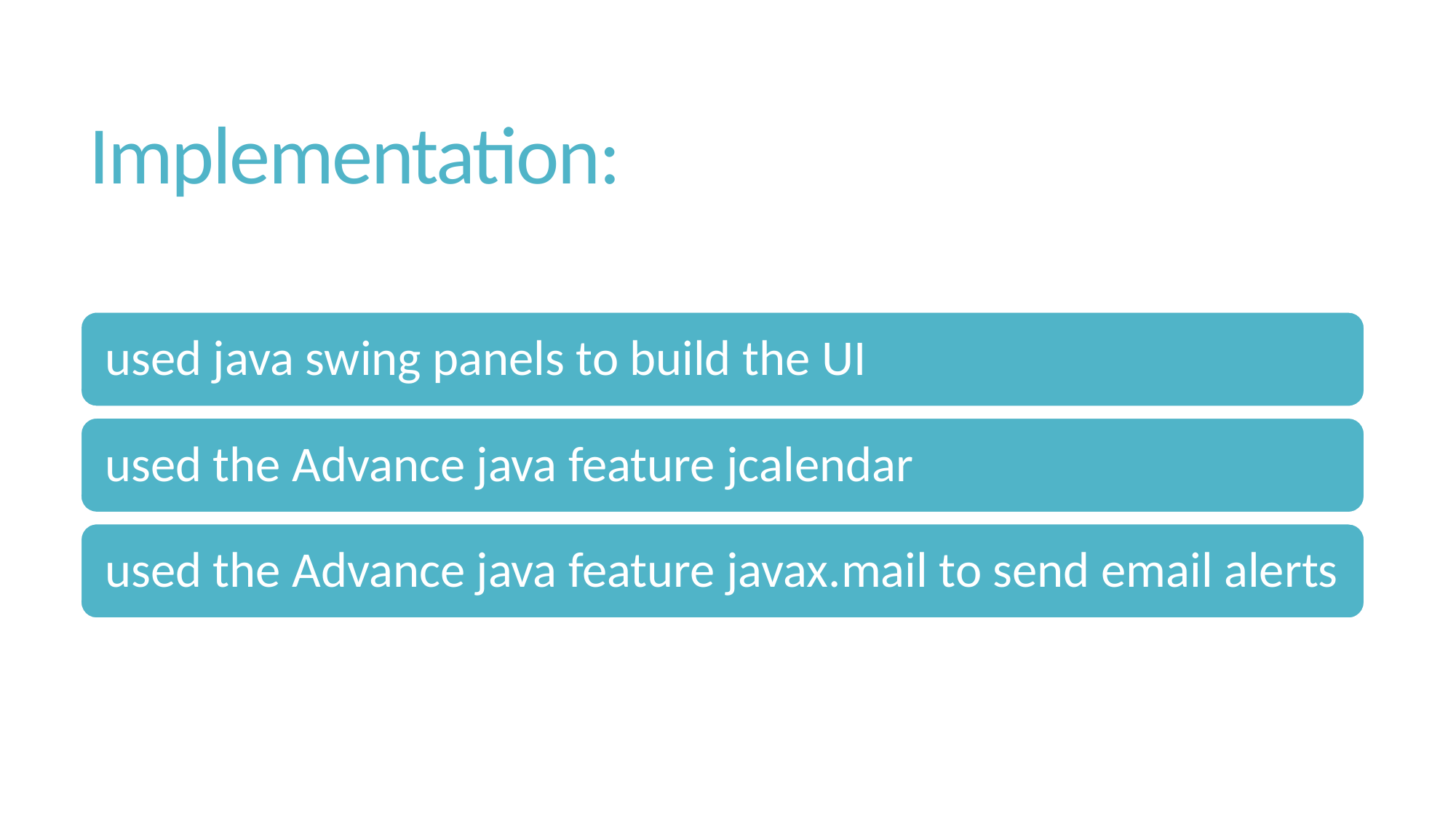

# Implementation:
used java swing panels to build the UI
used the Advance java feature jcalendar
used the Advance java feature javax.mail to send email alerts